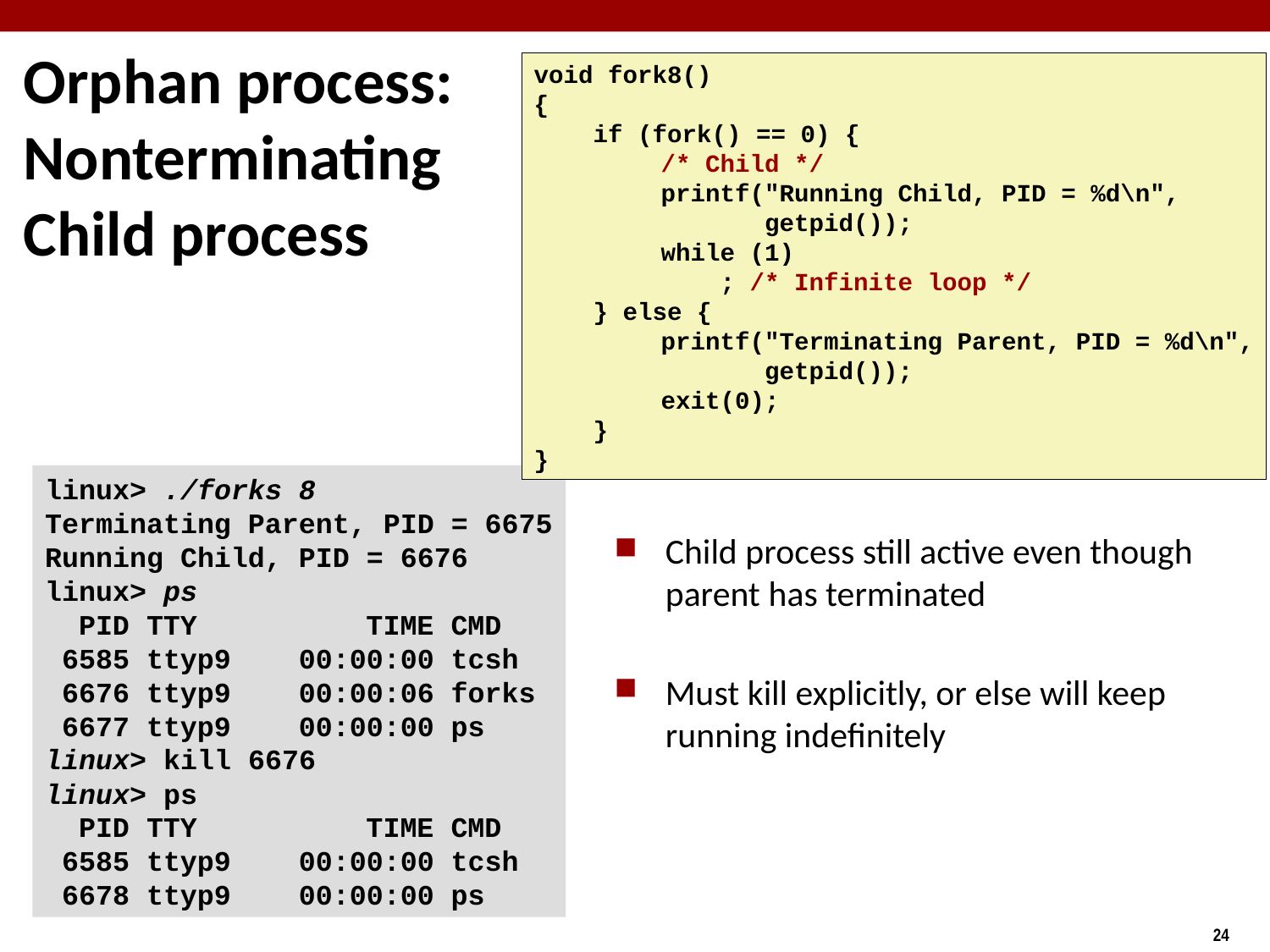

# Orphan process: Nonterminating Child process
void fork8()
{
    if (fork() == 0) {
	/* Child */
	printf("Running Child, PID = %d\n",
	       getpid());
	while (1)
	    ; /* Infinite loop */
    } else {
	printf("Terminating Parent, PID = %d\n",
	       getpid());
	exit(0);
    }
}
linux> ./forks 8
Terminating Parent, PID = 6675
Running Child, PID = 6676
linux> ps
  PID TTY          TIME CMD
 6585 ttyp9    00:00:00 tcsh
 6676 ttyp9    00:00:06 forks
 6677 ttyp9    00:00:00 ps
linux> kill 6676
linux> ps
  PID TTY          TIME CMD
 6585 ttyp9    00:00:00 tcsh
 6678 ttyp9    00:00:00 ps
Child process still active even though parent has terminated

Must kill explicitly, or else will keep running indefinitely